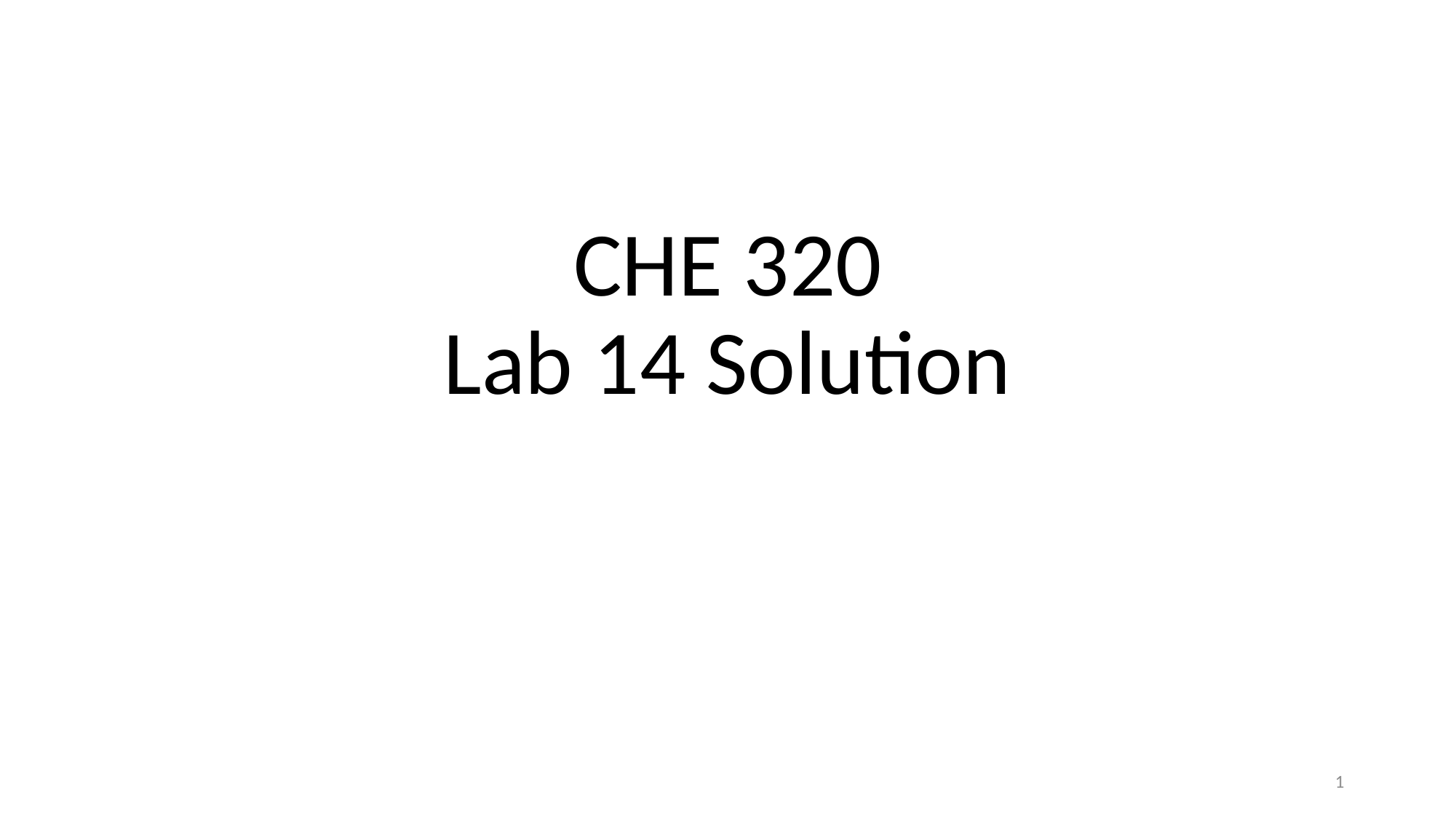

# CHE 320 Lab 14 Solution

1